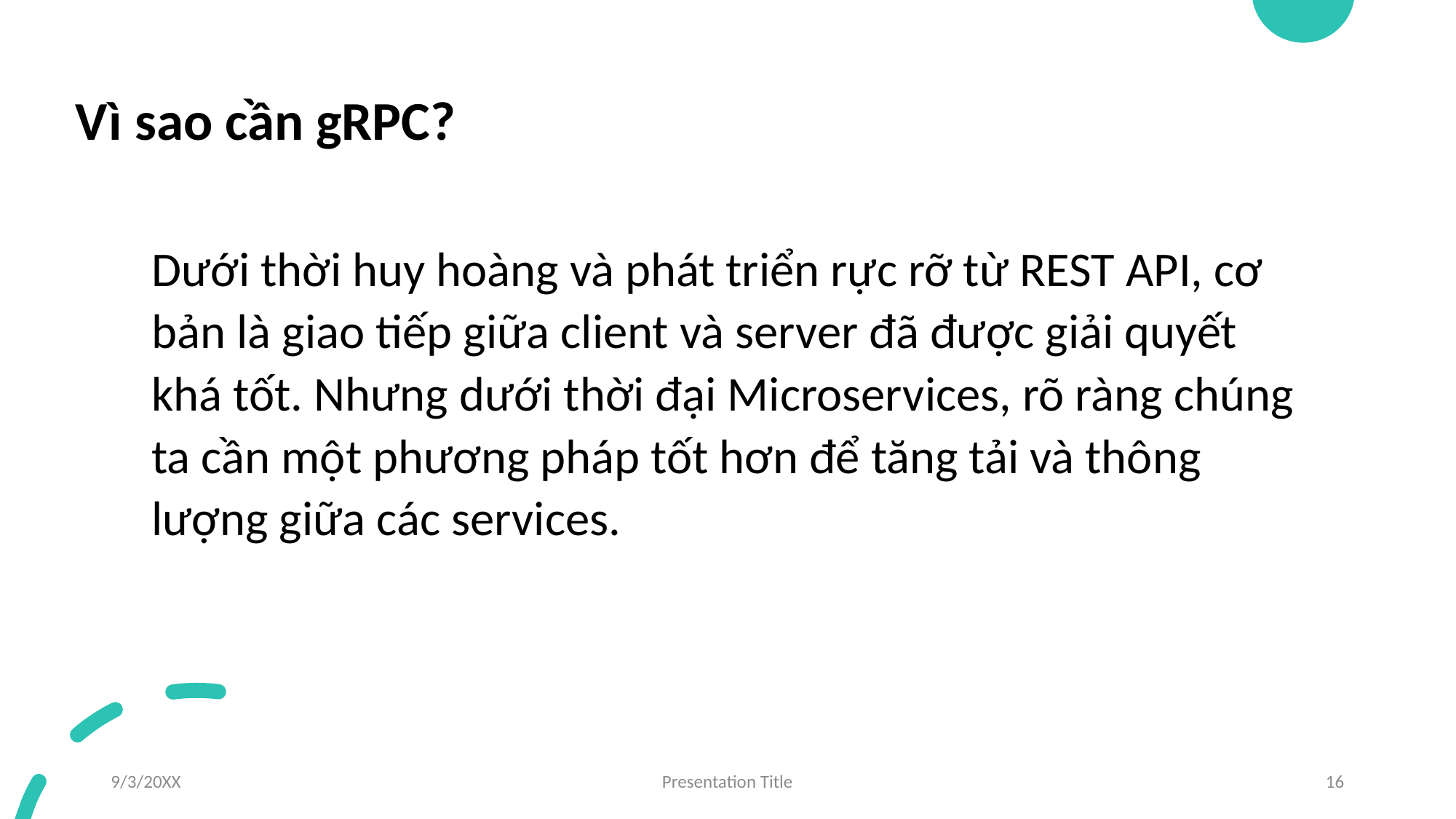

# Vì sao cần gRPC?
Dưới thời huy hoàng và phát triển rực rỡ từ REST API, cơ bản là giao tiếp giữa client và server đã được giải quyết khá tốt. Nhưng dưới thời đại Microservices, rõ ràng chúng ta cần một phương pháp tốt hơn để tăng tải và thông lượng giữa các services.
9/3/20XX
Presentation Title
16